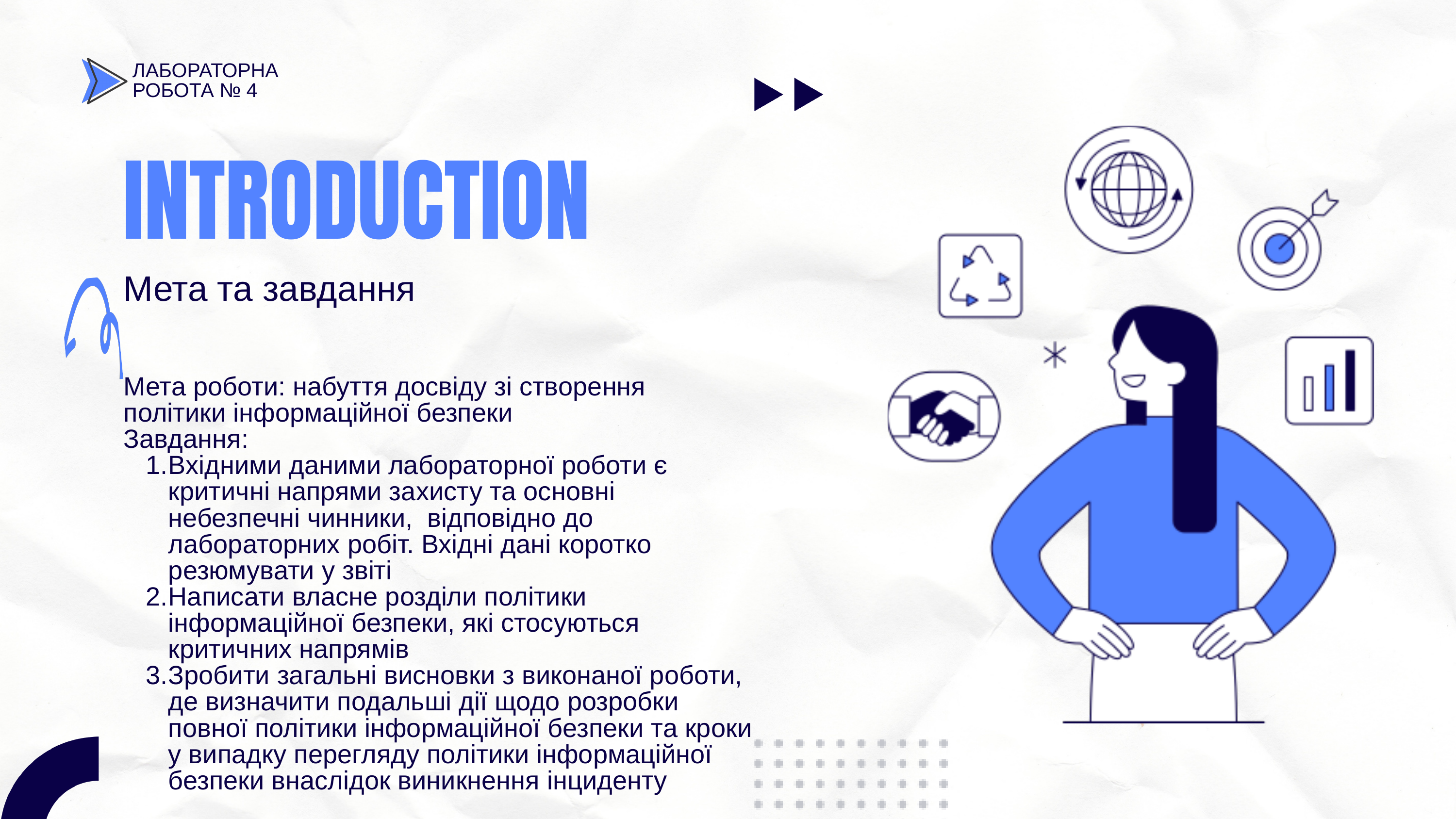

ЛАБОРАТОРНА РОБОТА № 4

INTRODUCTION
Мета та завдання

Мета роботи: набуття досвіду зі створення політики інформаційної безпеки
Завдання:
Вхідними даними лабораторної роботи є критичні напрями захисту та основні небезпечні чинники,  відповідно до  лабораторних робіт. Вхідні дані коротко резюмувати у звіті
Написати власне розділи політики інформаційної безпеки, які стосуються критичних напрямів
Зробити загальні висновки з виконаної роботи, де визначити подальші дії щодо розробки повної політики інформаційної безпеки та кроки у випадку перегляду політики інформаційної безпеки внаслідок виникнення інциденту